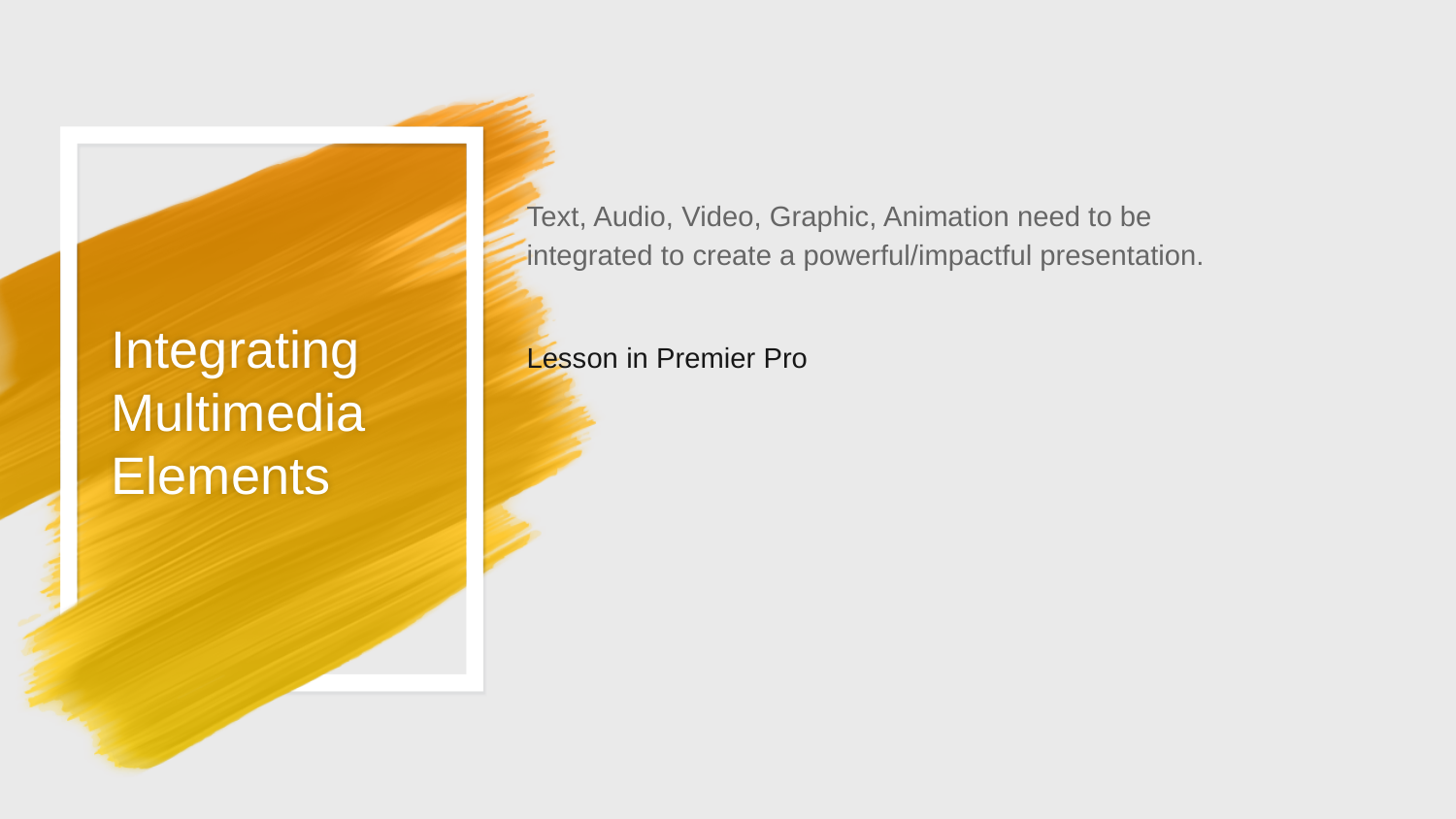

# Integrating Multimedia Elements
Text, Audio, Video, Graphic, Animation need to be integrated to create a powerful/impactful presentation.

Lesson in Premier Pro